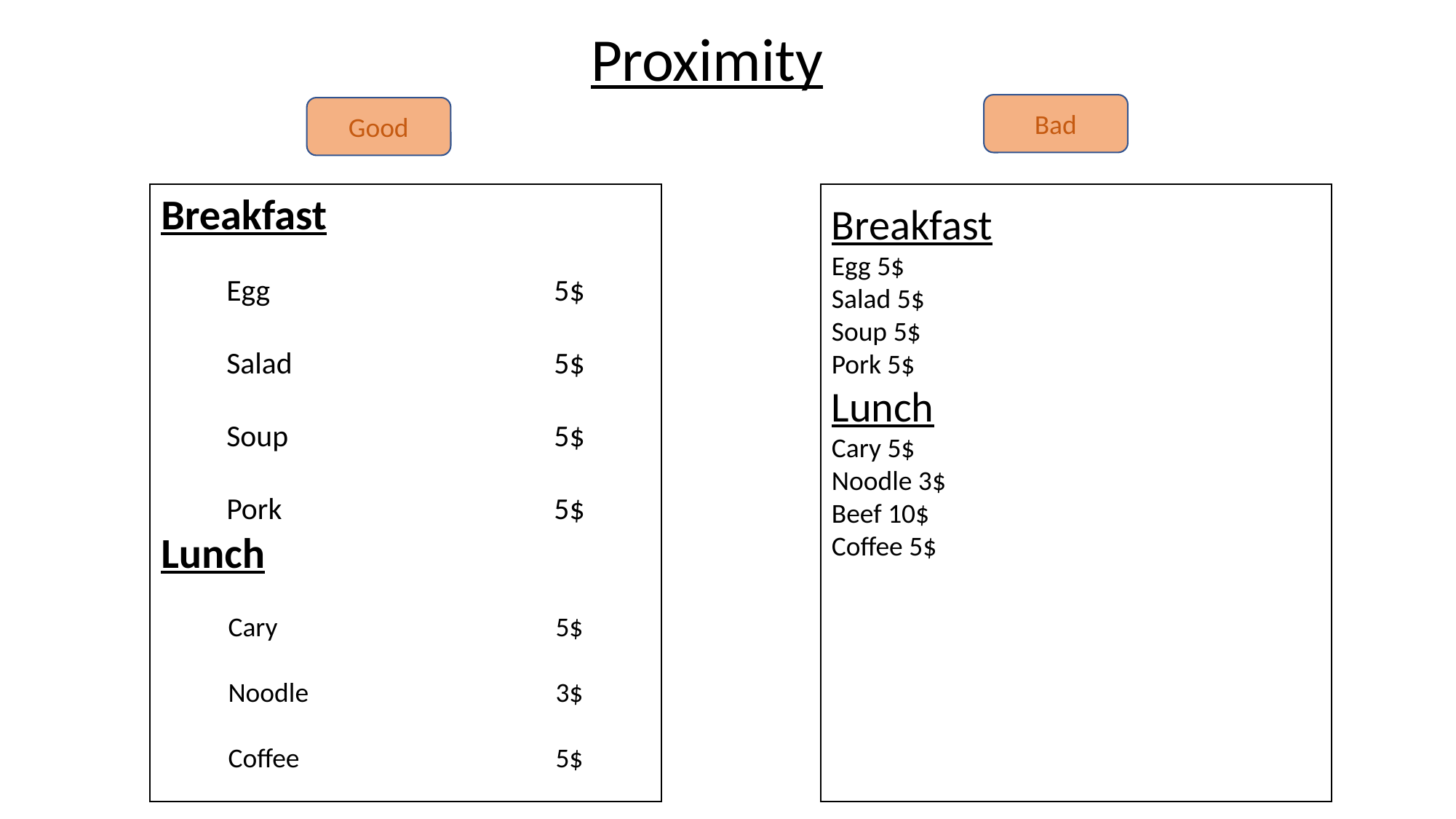

# Proximity
Bad
Good

Breakfast

Egg 			5$

Salad 			5$

Soup 			5$

Pork  			5$
Lunch

Cary 			5$

Noodle 			3$

Coffee 			5$

Breakfast
Egg 5$
Salad 5$
Soup 5$
Pork 5$
Lunch
Cary 5$
Noodle 3$
Beef 10$
Coffee 5$